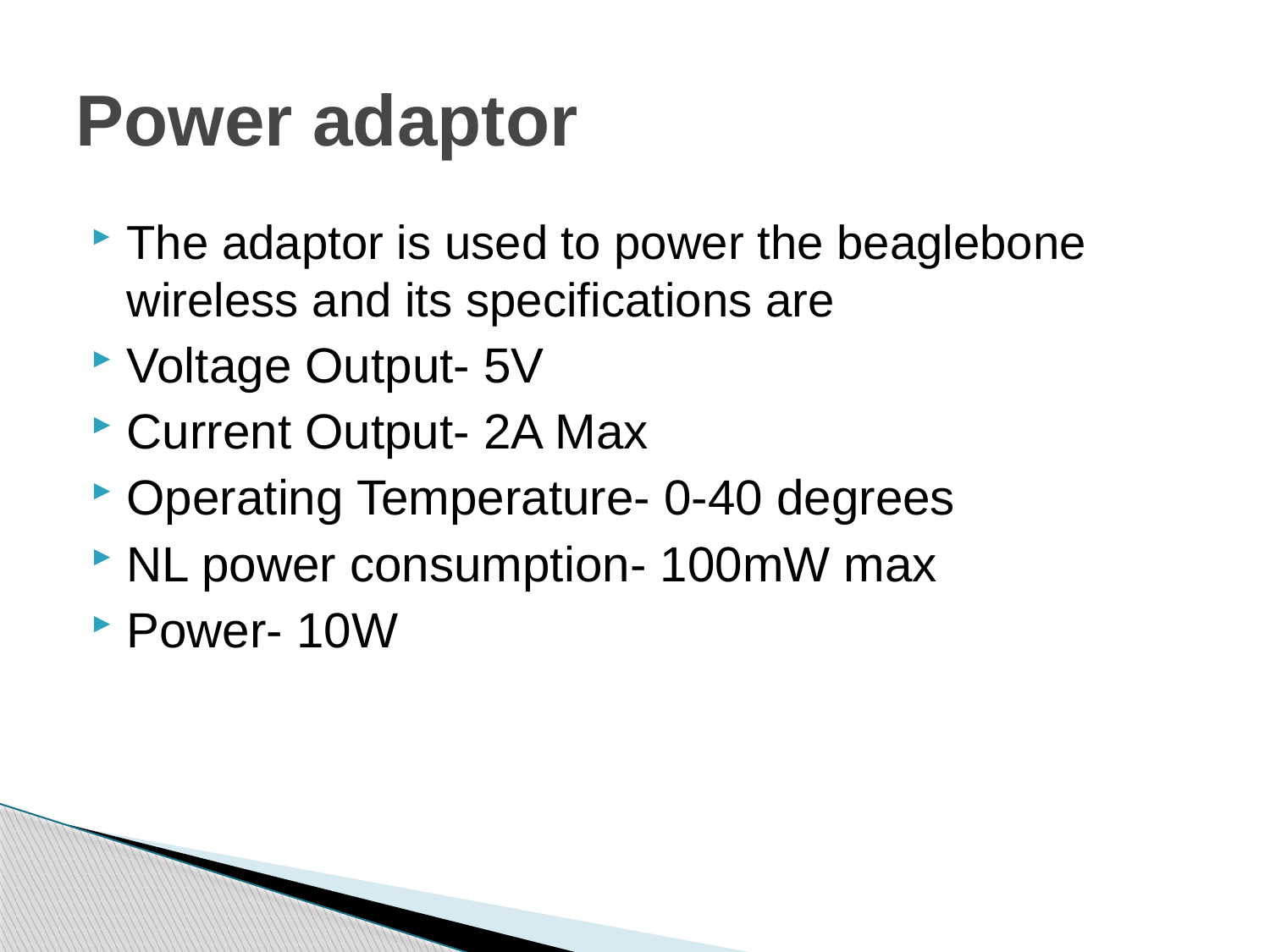

# Power adaptor
The adaptor is used to power the beaglebone wireless and its specifications are
Voltage Output- 5V
Current Output- 2A Max
Operating Temperature- 0-40 degrees
NL power consumption- 100mW max
Power- 10W